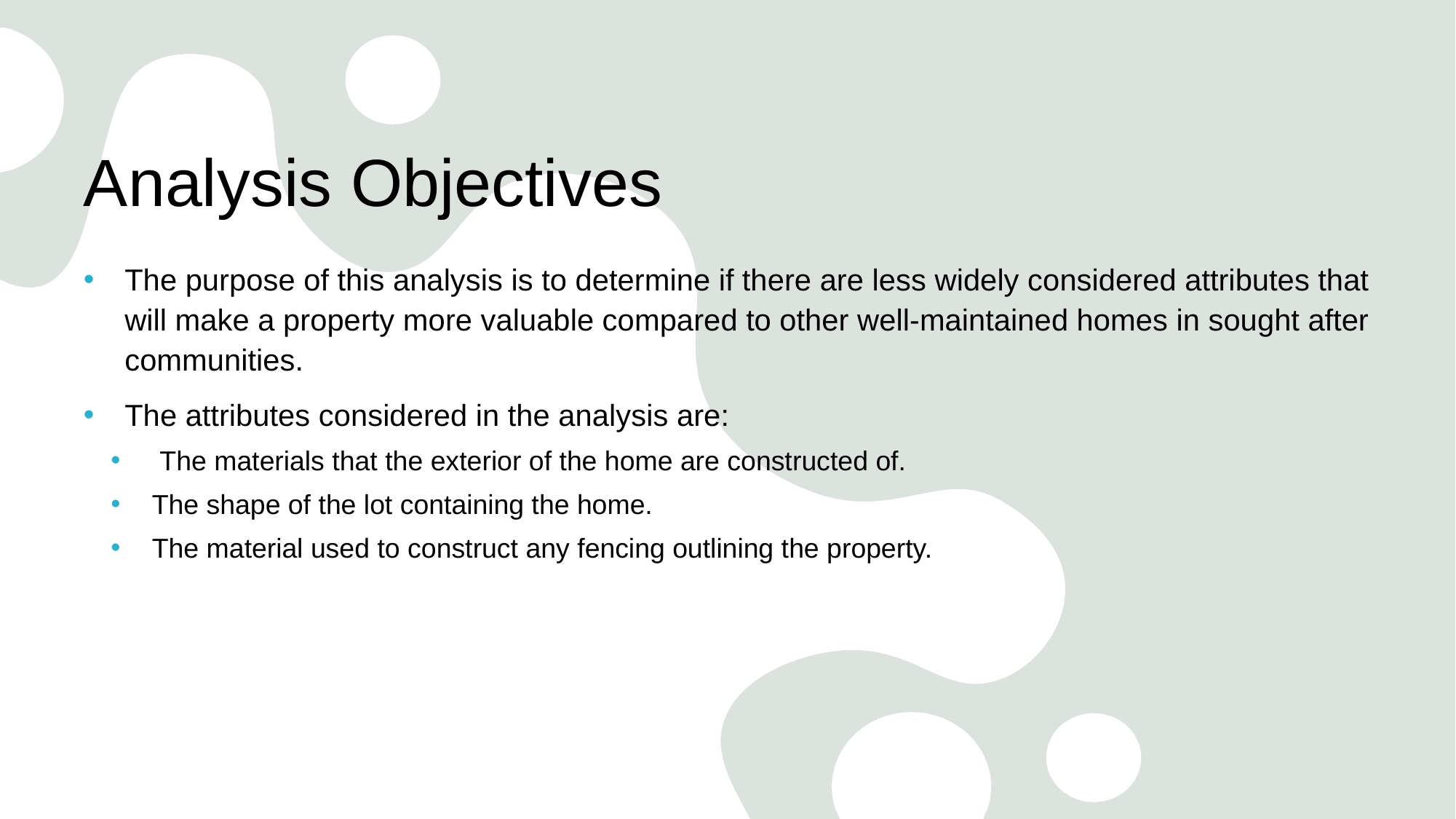

# Analysis Objectives
The purpose of this analysis is to determine if there are less widely considered attributes that will make a property more valuable compared to other well-maintained homes in sought after communities.
The attributes considered in the analysis are:
 The materials that the exterior of the home are constructed of.
The shape of the lot containing the home.
The material used to construct any fencing outlining the property.